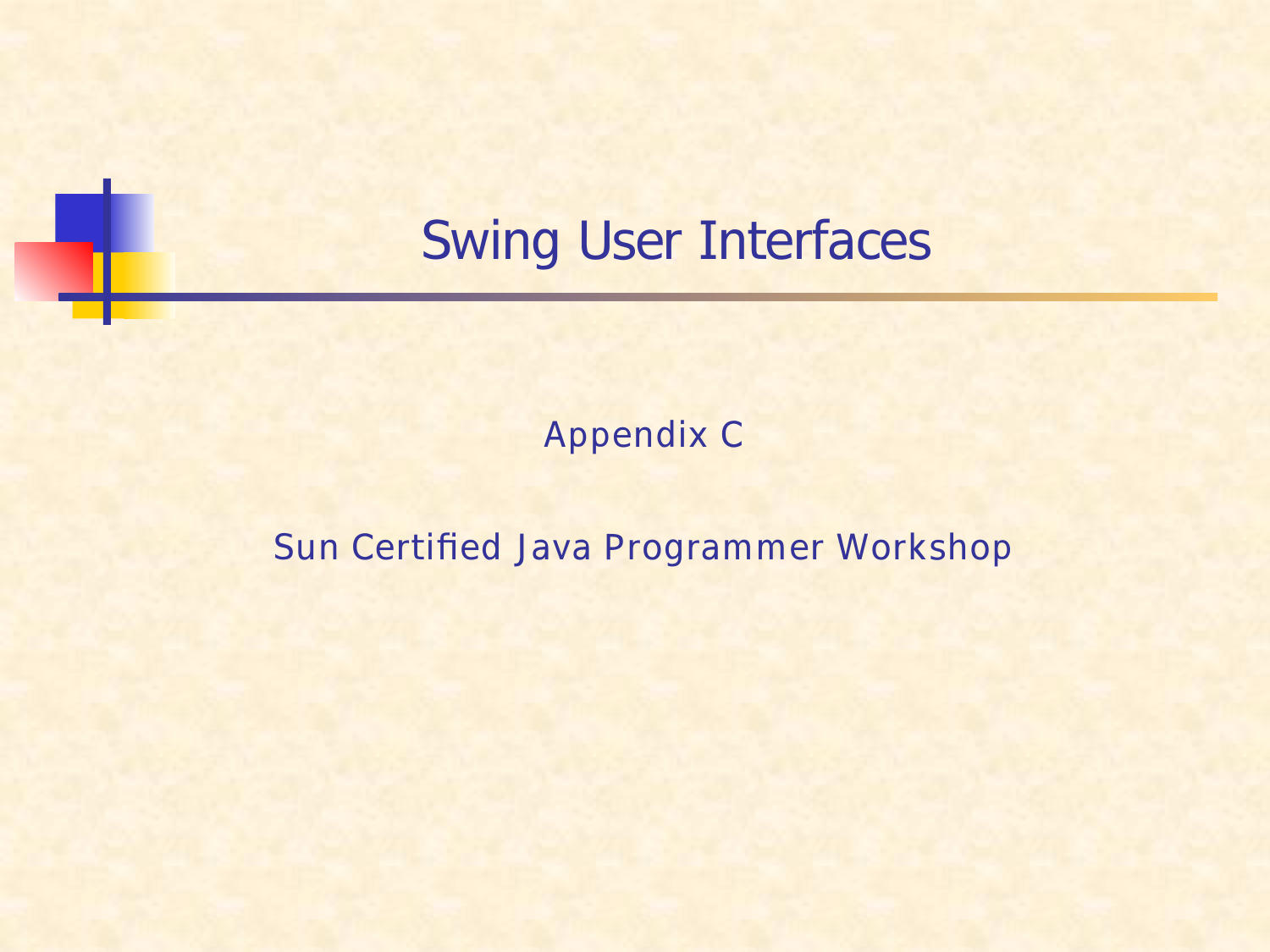

# Swing User Interfaces
Appendix C

Sun Certified Java Programmer Workshop